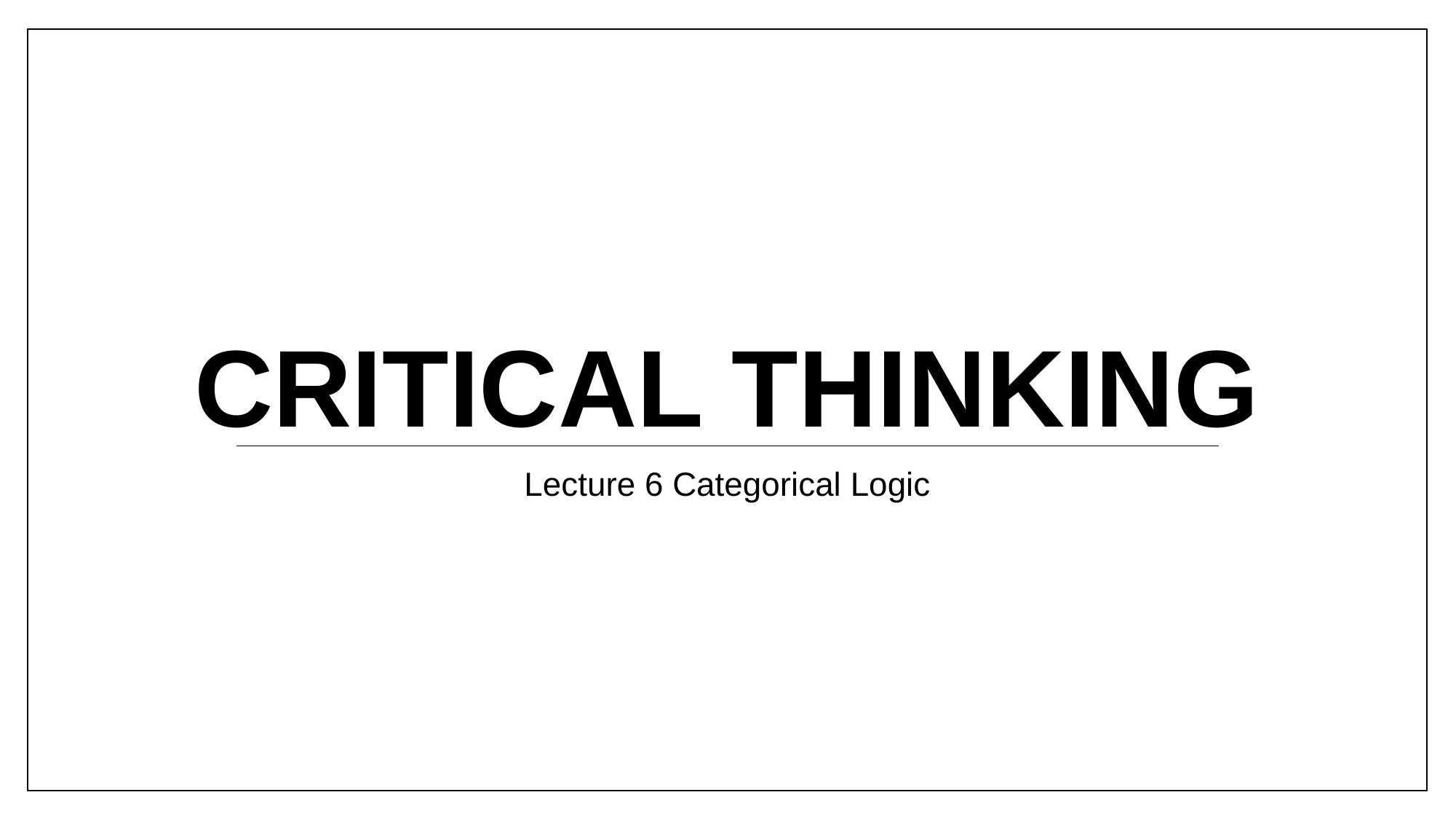

# Critical Thinking
Lecture 6 Categorical Logic